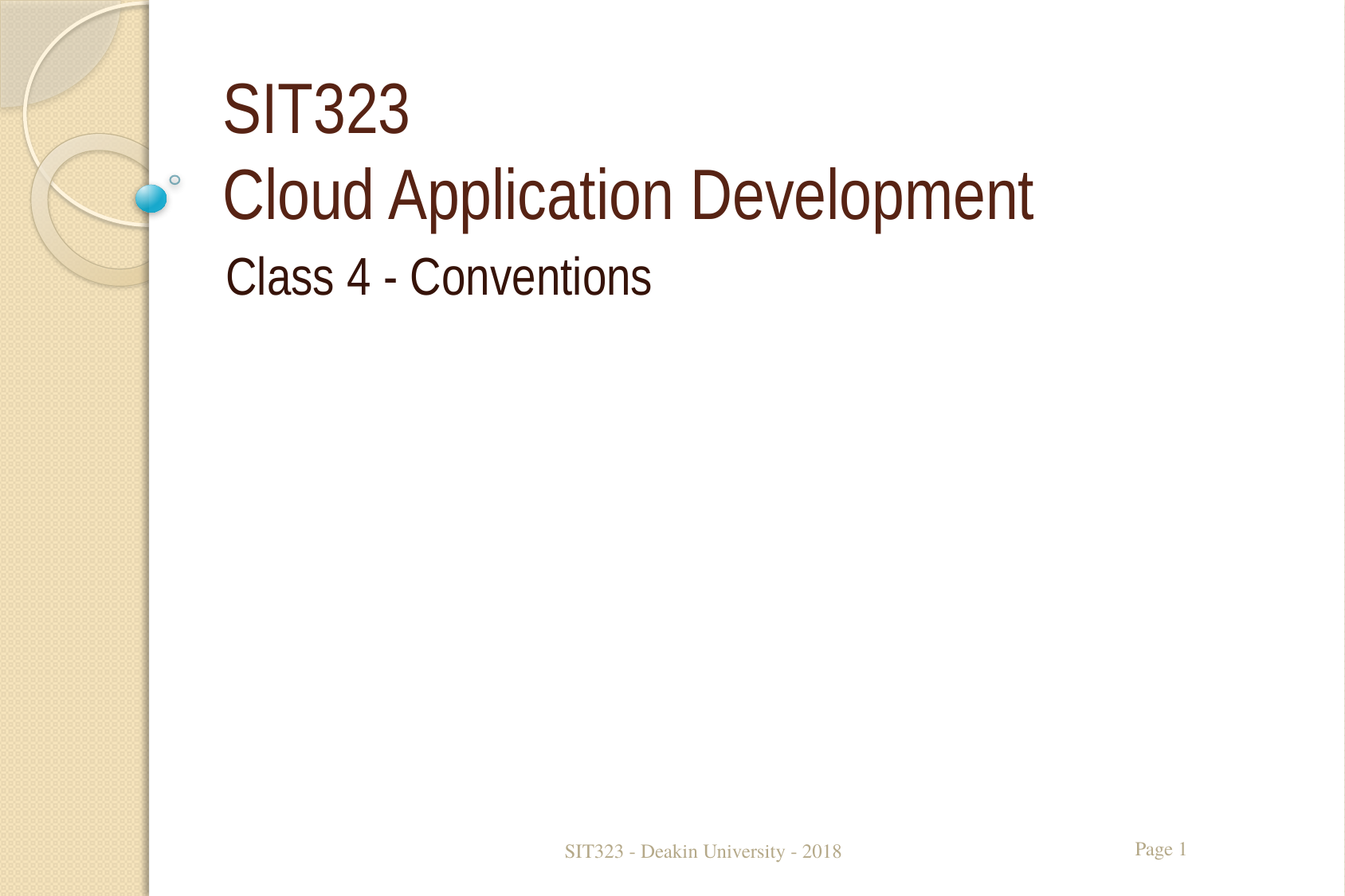

# SIT323 Cloud Application Development
Class 4 - Conventions
SIT323 - Deakin University - 2018
Page 1